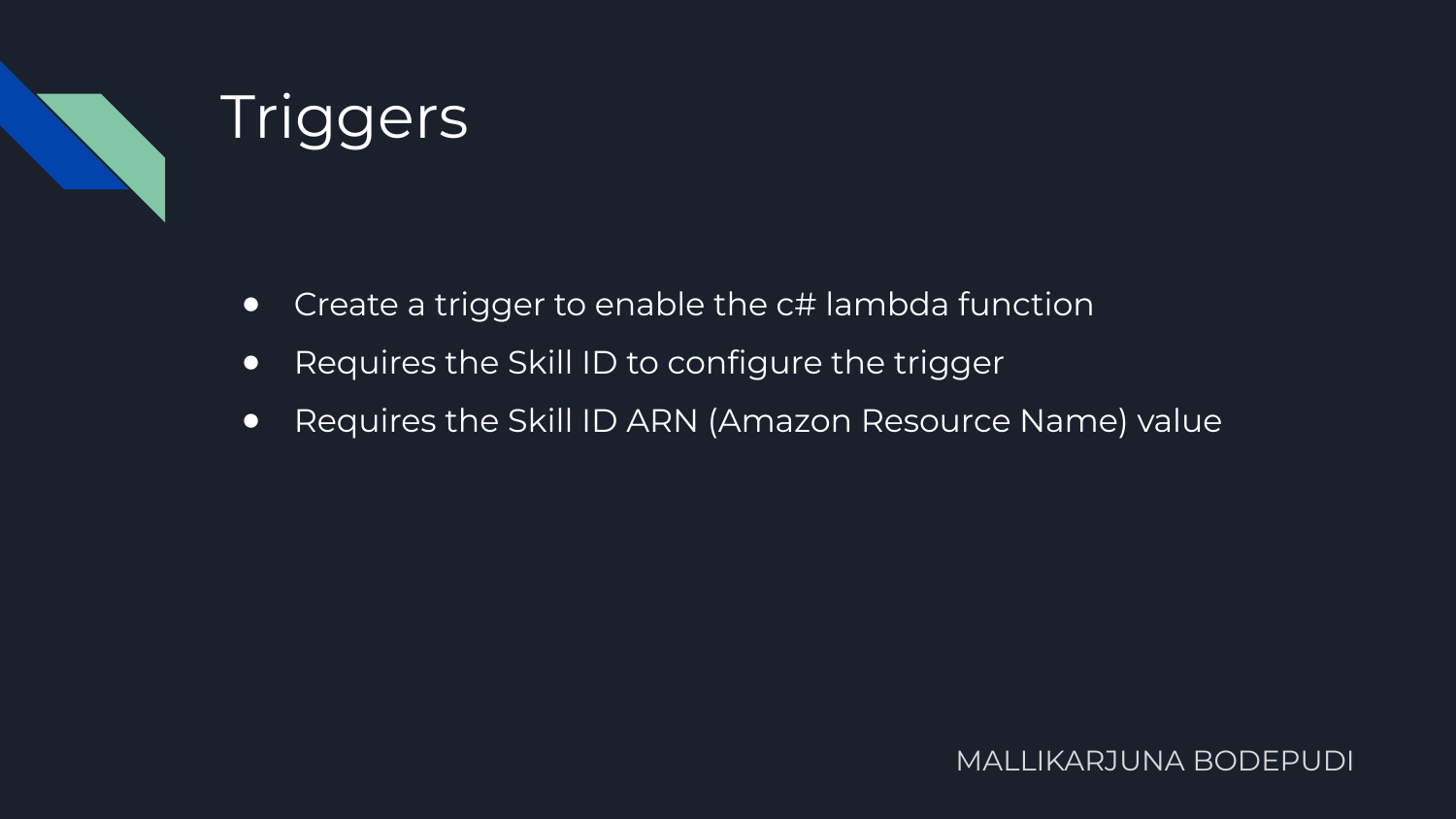

# Triggers
Create a trigger to enable the c# lambda function
Requires the Skill ID to configure the trigger
Requires the Skill ID ARN (Amazon Resource Name) value
MALLIKARJUNA BODEPUDI